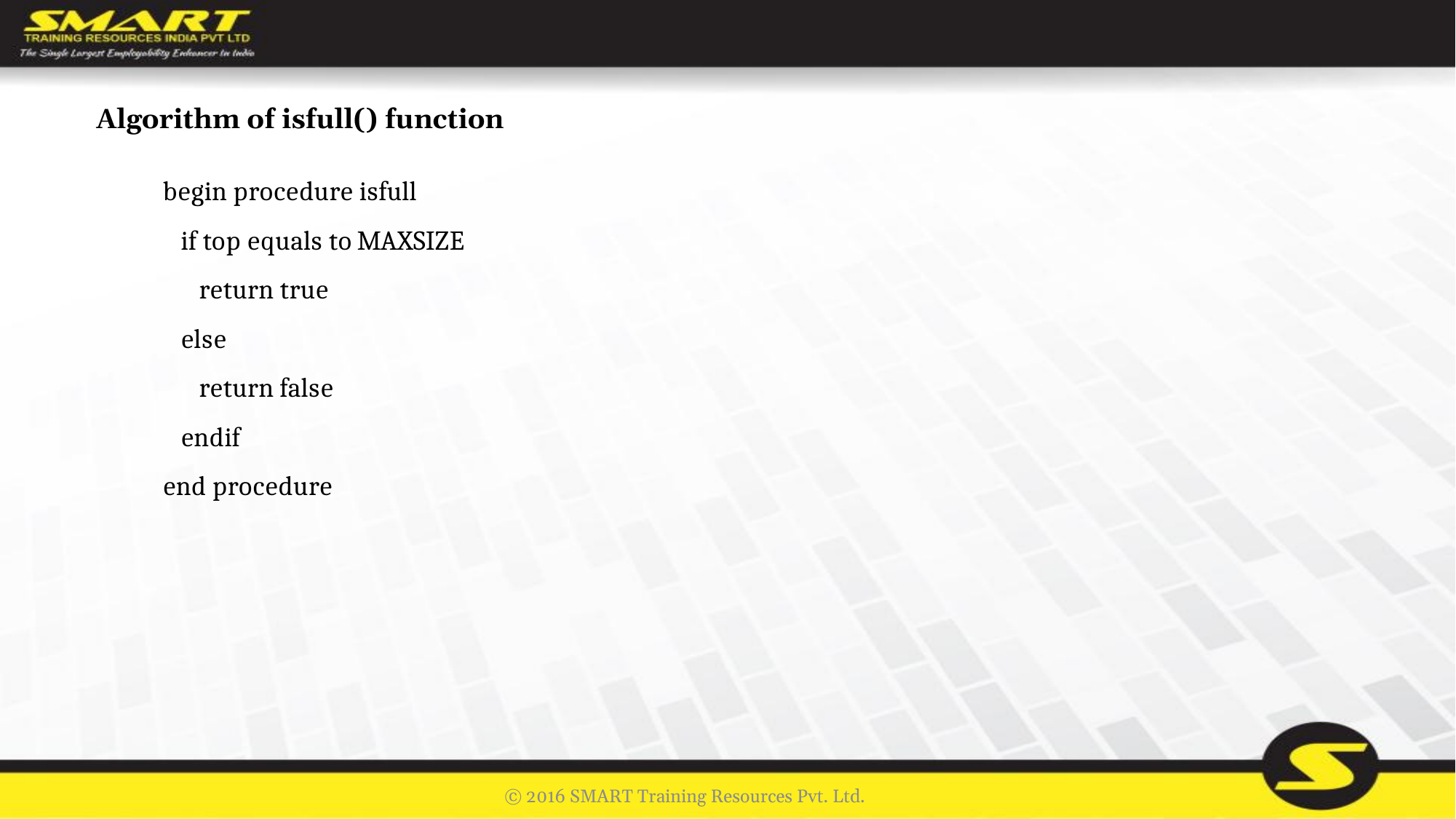

Algorithm of isfull() function
begin procedure isfull
   if top equals to MAXSIZE
      return true
   else
      return false
   endif
end procedure

© 2016 SMART Training Resources Pvt. Ltd.